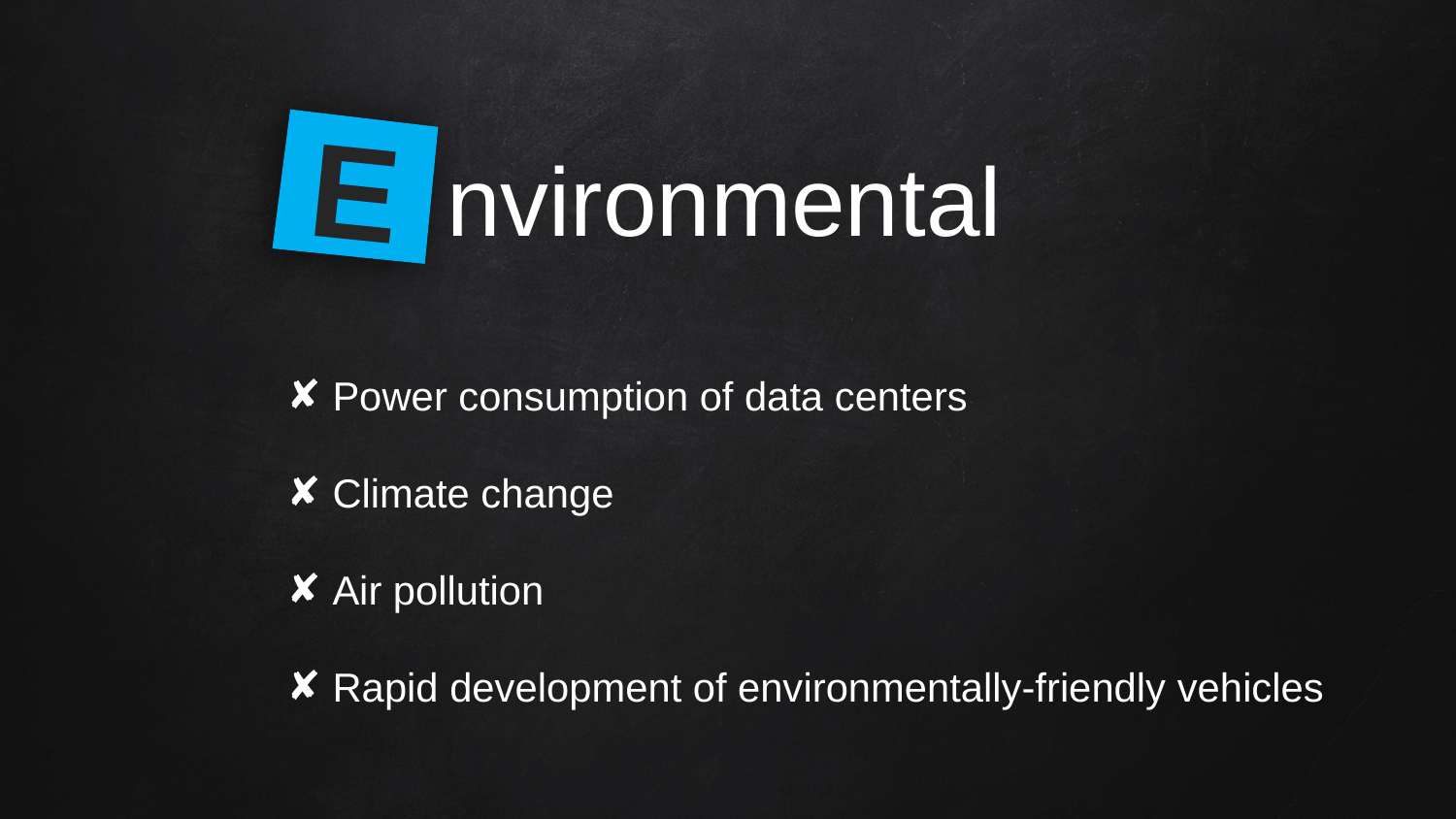

E
nvironmental
 Power consumption of data centers
 Climate change
 Air pollution
 Rapid development of environmentally-friendly vehicles